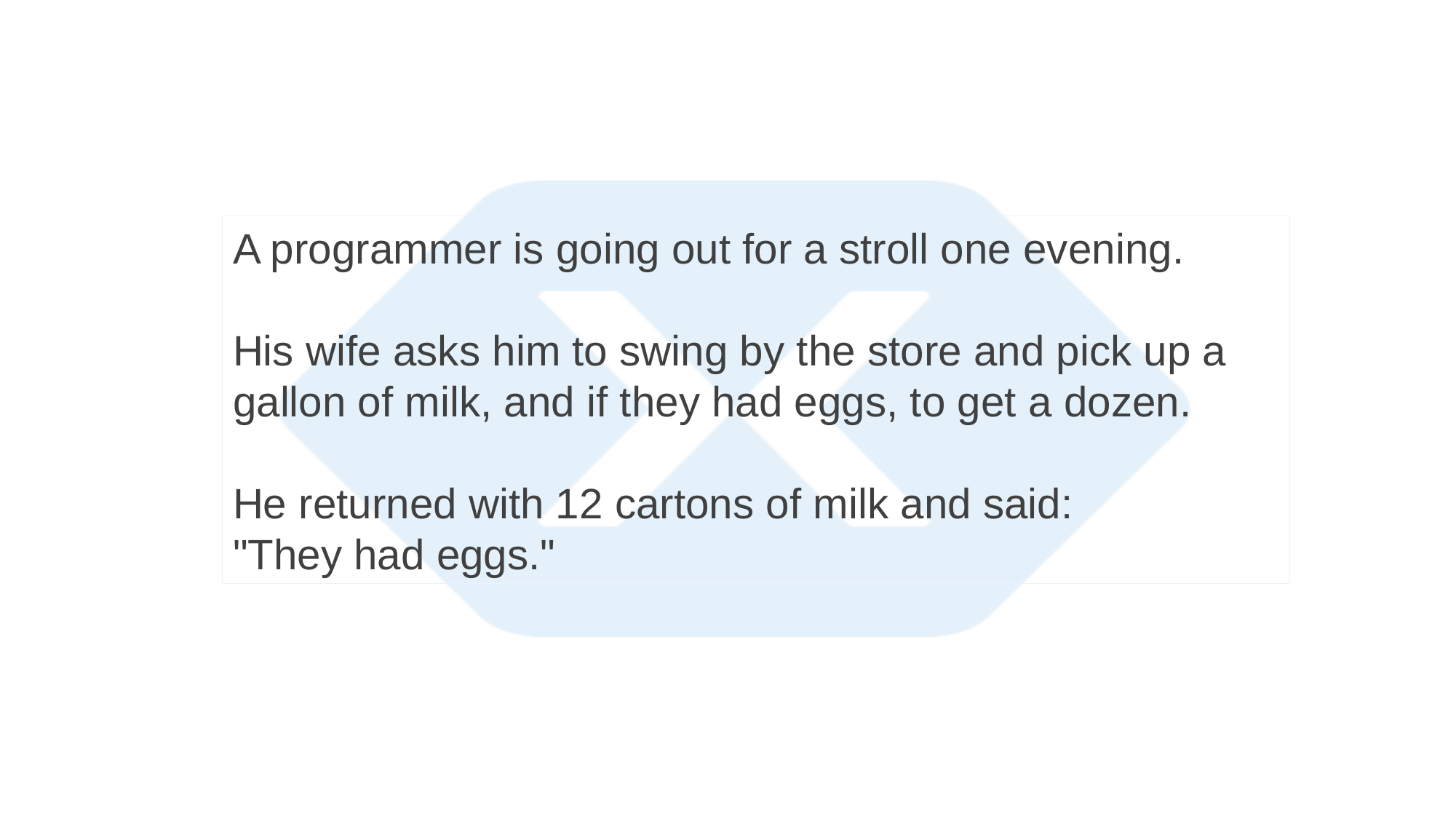

A programmer is going out for a stroll one evening.

His wife asks him to swing by the store and pick up a gallon of milk, and if they had eggs, to get a dozen.

He returned with 12 cartons of milk and said:
"They had eggs."